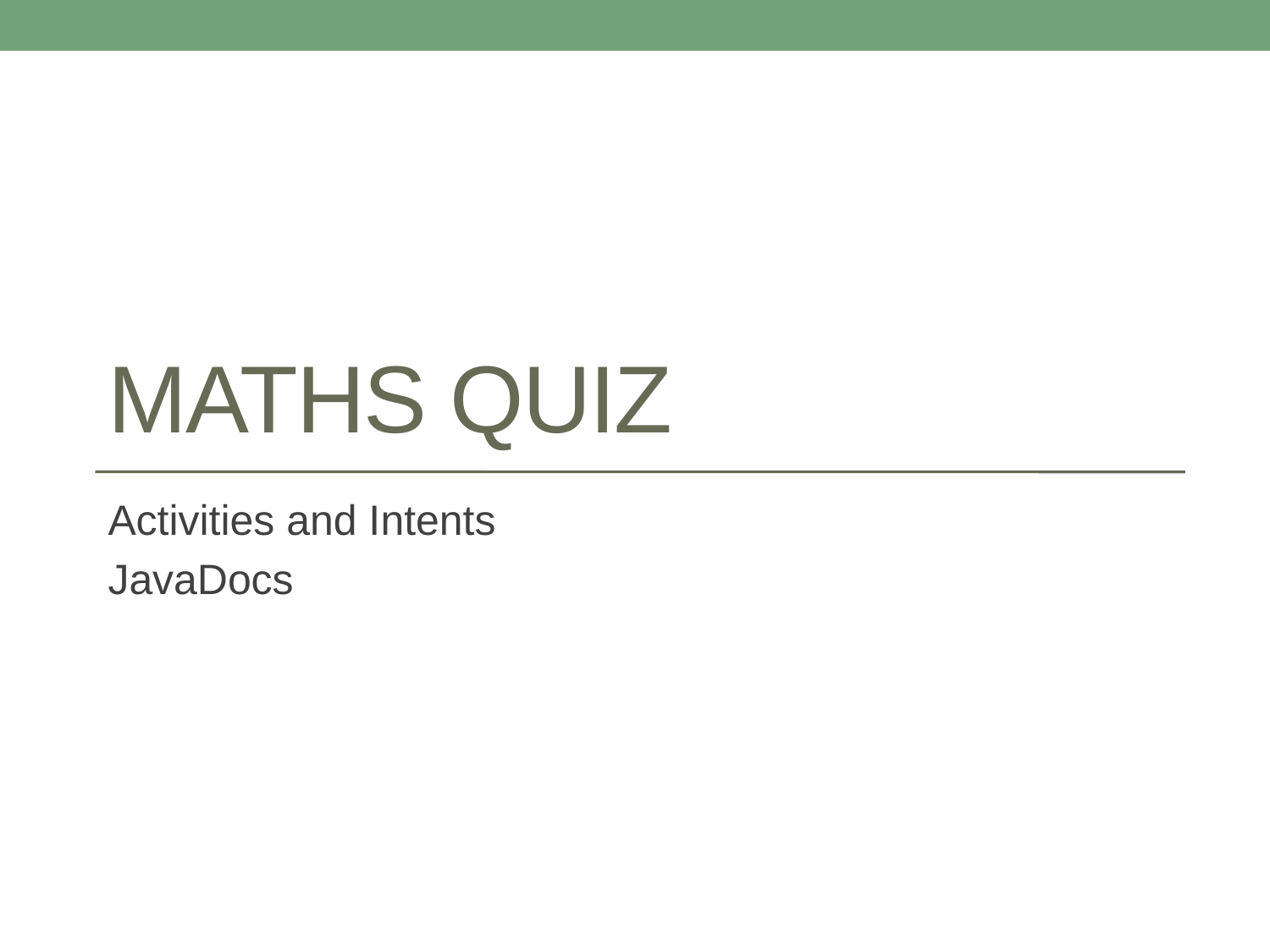

# Maths Quiz
Activities and Intents
JavaDocs